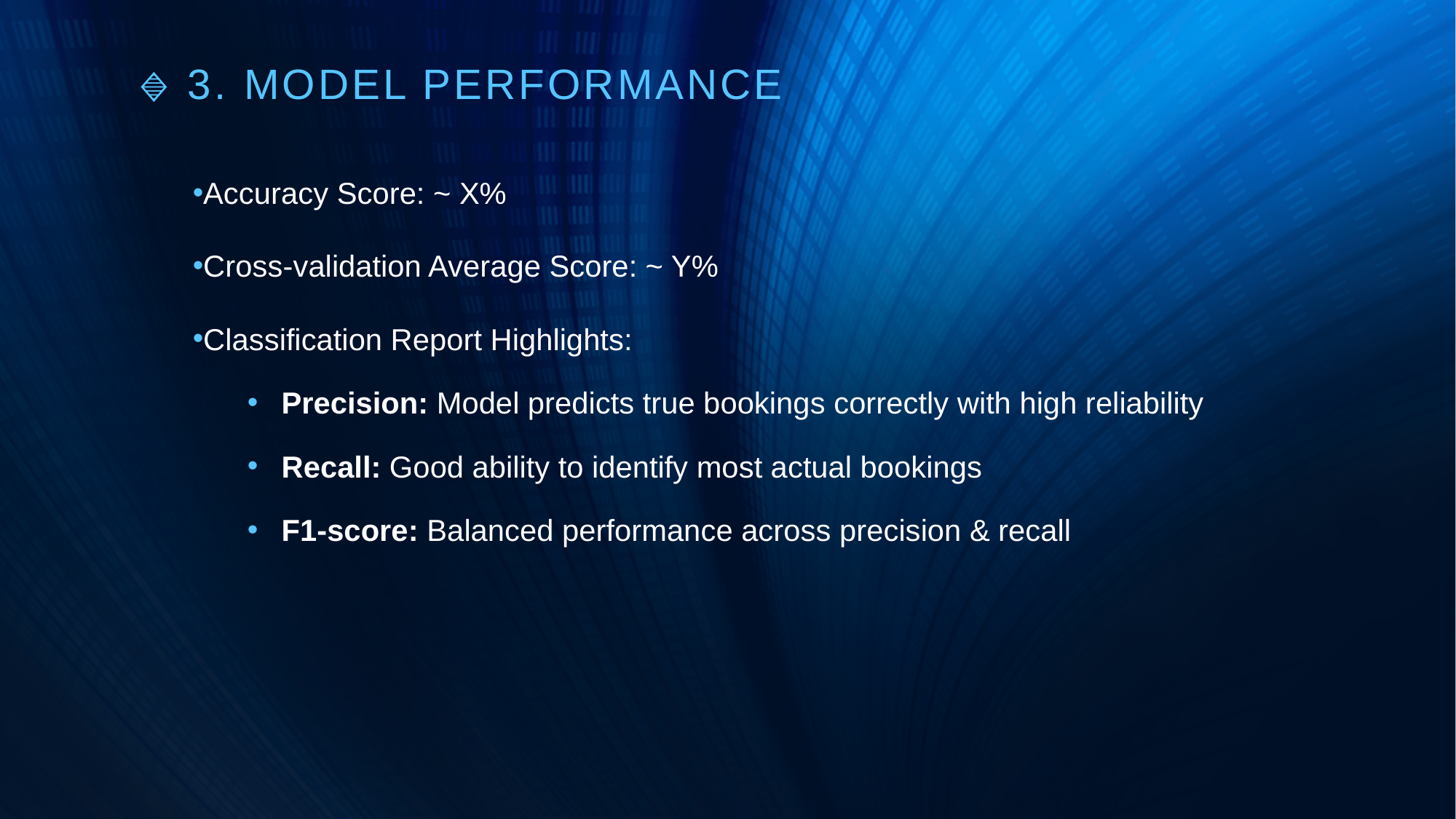

🔹 3. Model Performance

Accuracy Score: ~ X%
Cross-validation Average Score: ~ Y%
Classification Report Highlights:
Precision: Model predicts true bookings correctly with high reliability
Recall: Good ability to identify most actual bookings
F1-score: Balanced performance across precision & recall